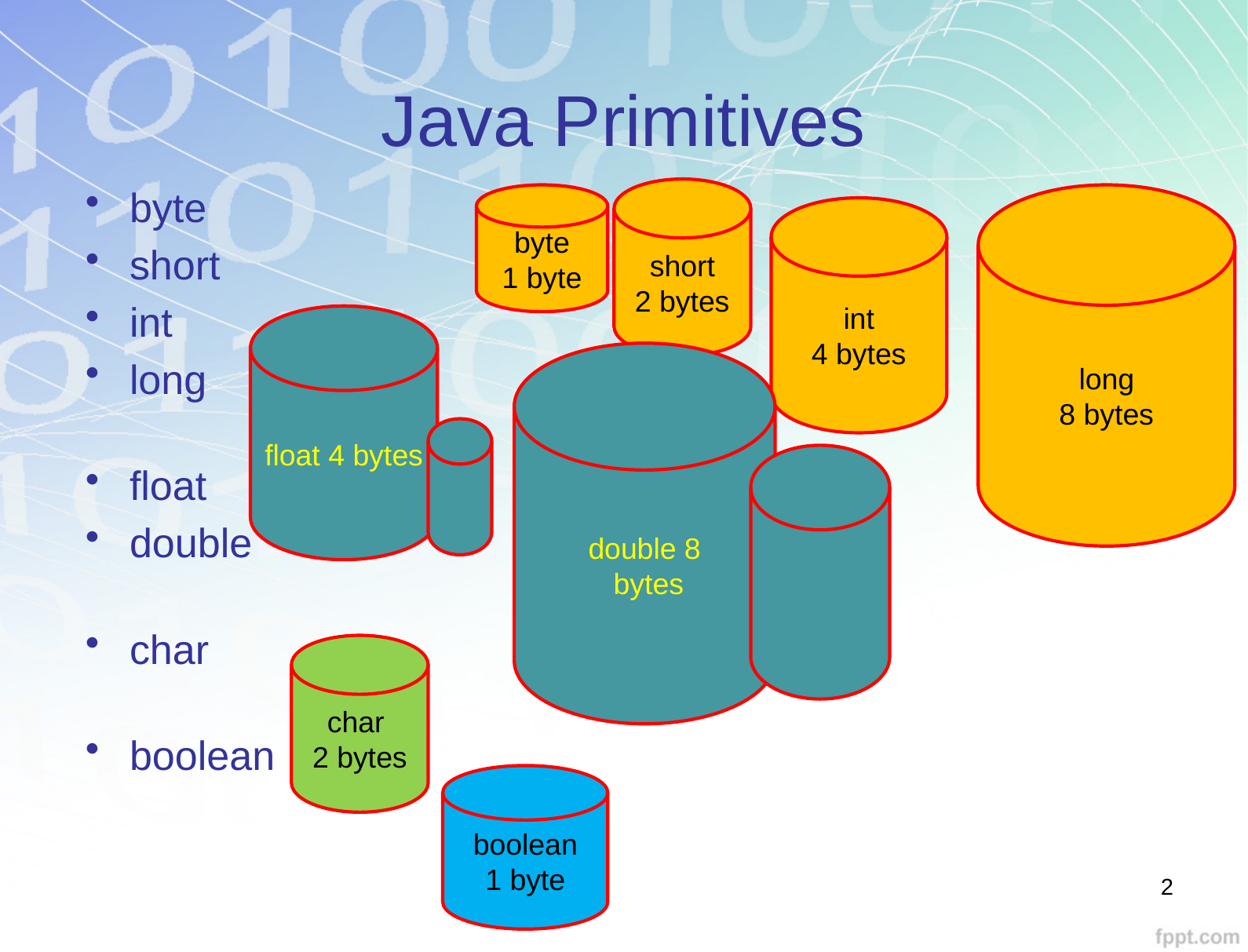

# Java Primitives
byte
short
int
long
float
double
char
boolean

short
2 bytes
long
8 bytes
byte
1 byte
int
4 bytes
float 4 bytes
double 8
 bytes

char
2 bytes
boolean
1 byte
2